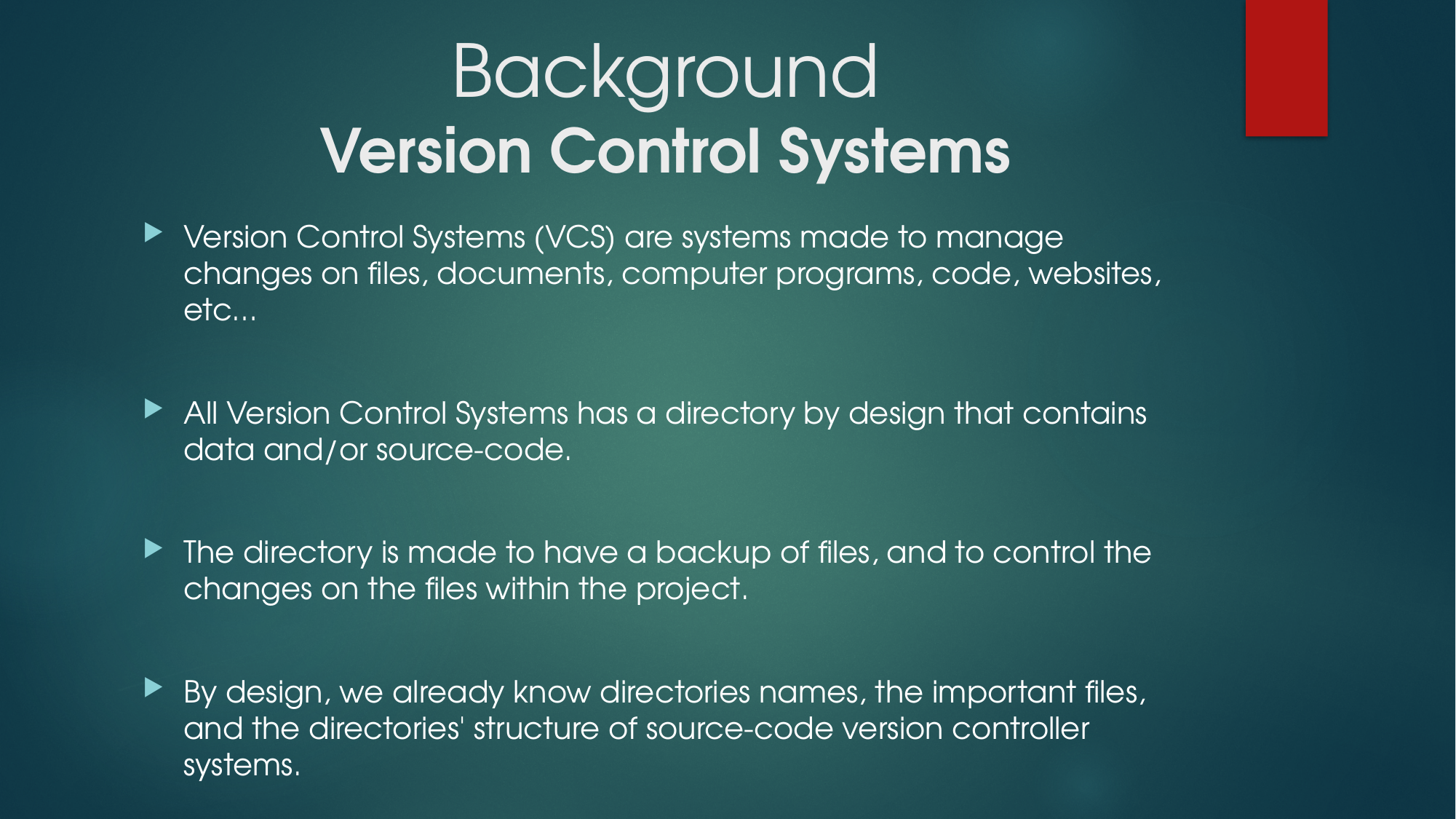

# Background Version Control Systems
Version Control Systems (VCS) are systems made to manage changes on files, documents, computer programs, code, websites, etc…

All Version Control Systems has a directory by design that contains data and/or source-code.

The directory is made to have a backup of files, and to control the changes on the files within the project.

By design, we already know directories names, the important files, and the directories' structure of source-code version controller systems.